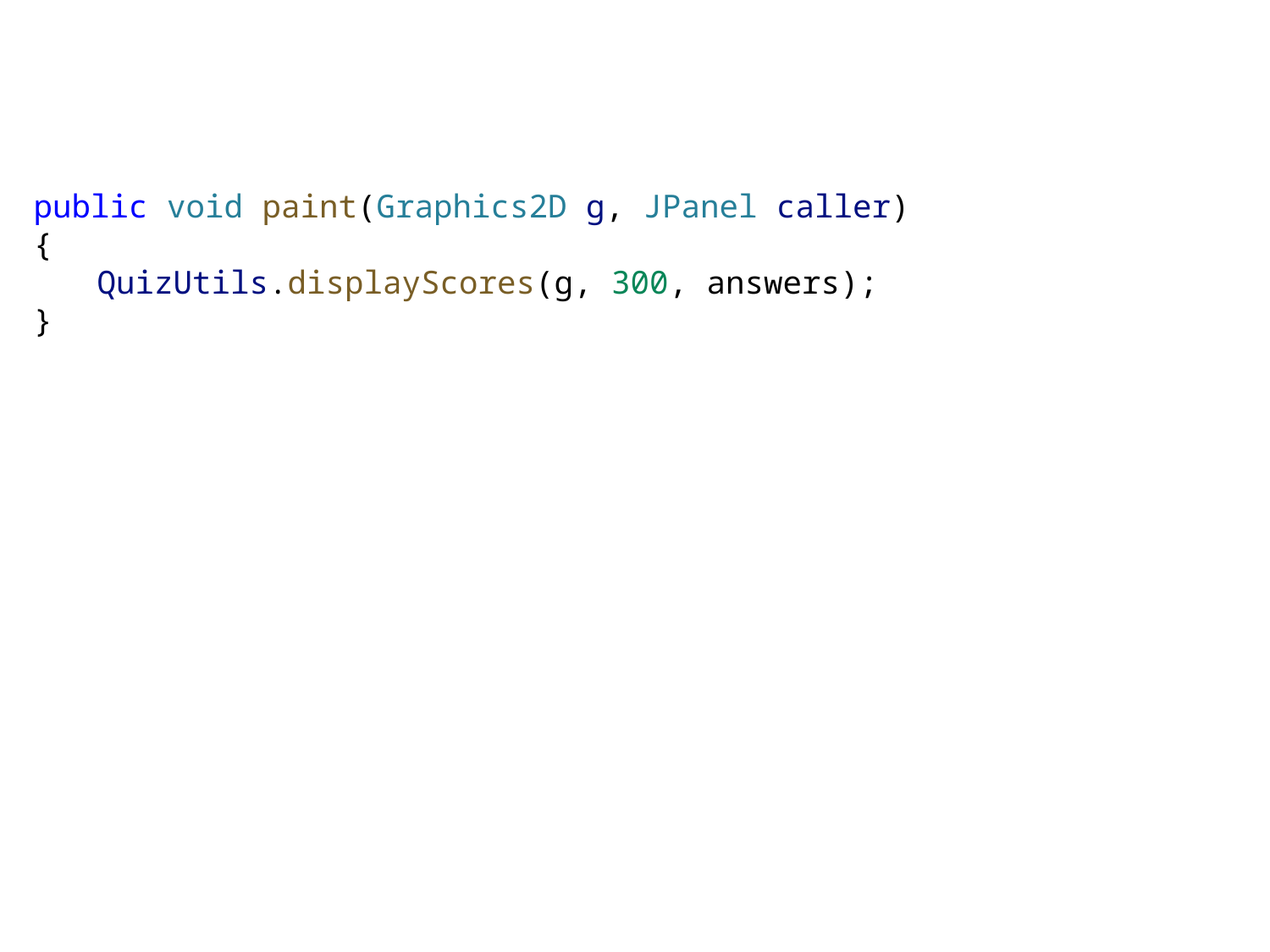

public void paint(Graphics2D g, JPanel caller)
{
QuizUtils.displayScores(g, 300, answers);
}